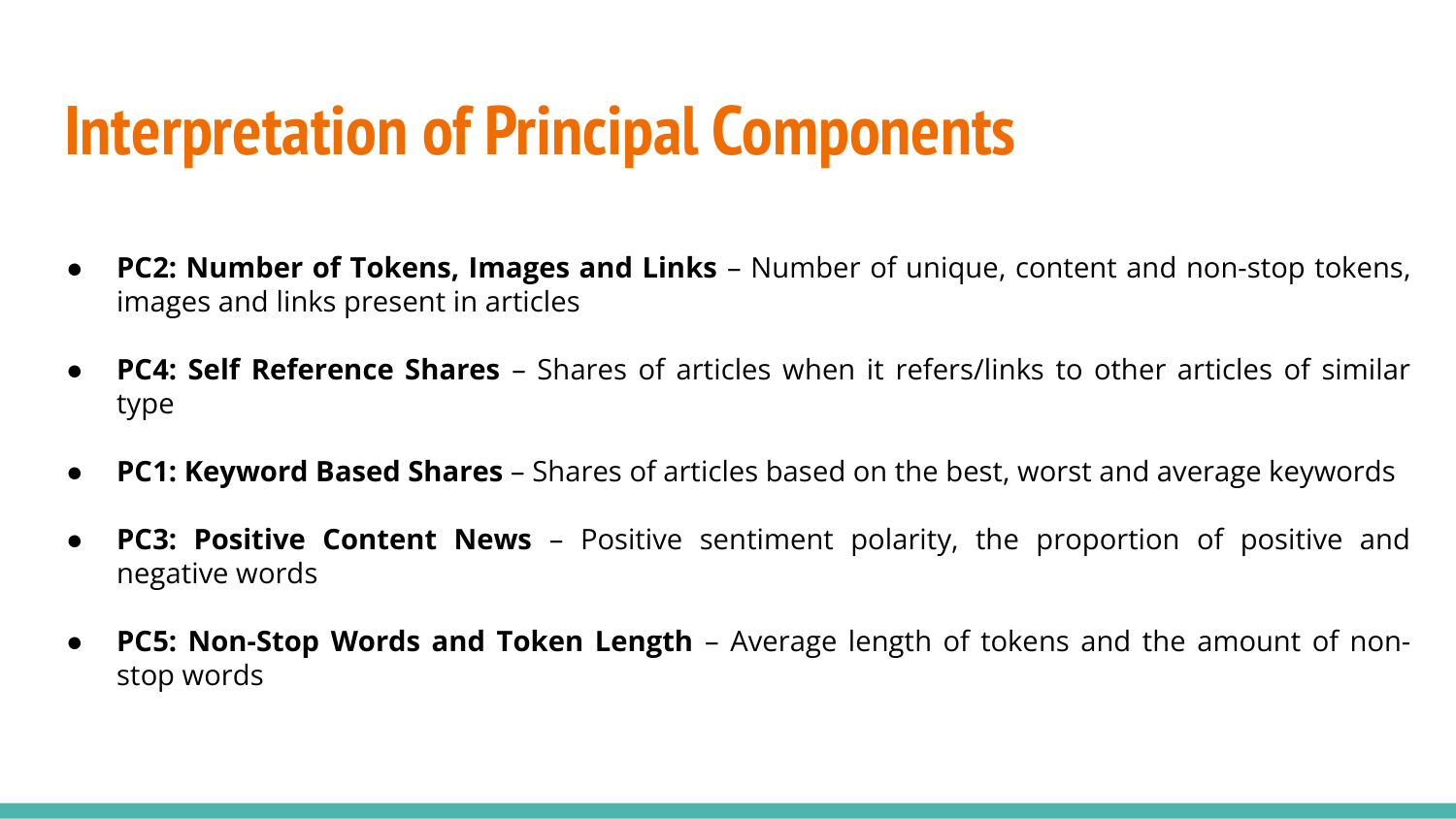

# Interpretation of Principal Components

PC2: Number of Tokens, Images and Links – Number of unique, content and non-stop tokens, images and links present in articles

PC4: Self Reference Shares – Shares of articles when it refers/links to other articles of similar type

PC1: Keyword Based Shares – Shares of articles based on the best, worst and average keywords

PC3: Positive Content News – Positive sentiment polarity, the proportion of positive and negative words

PC5: Non-Stop Words and Token Length – Average length of tokens and the amount of non-stop words